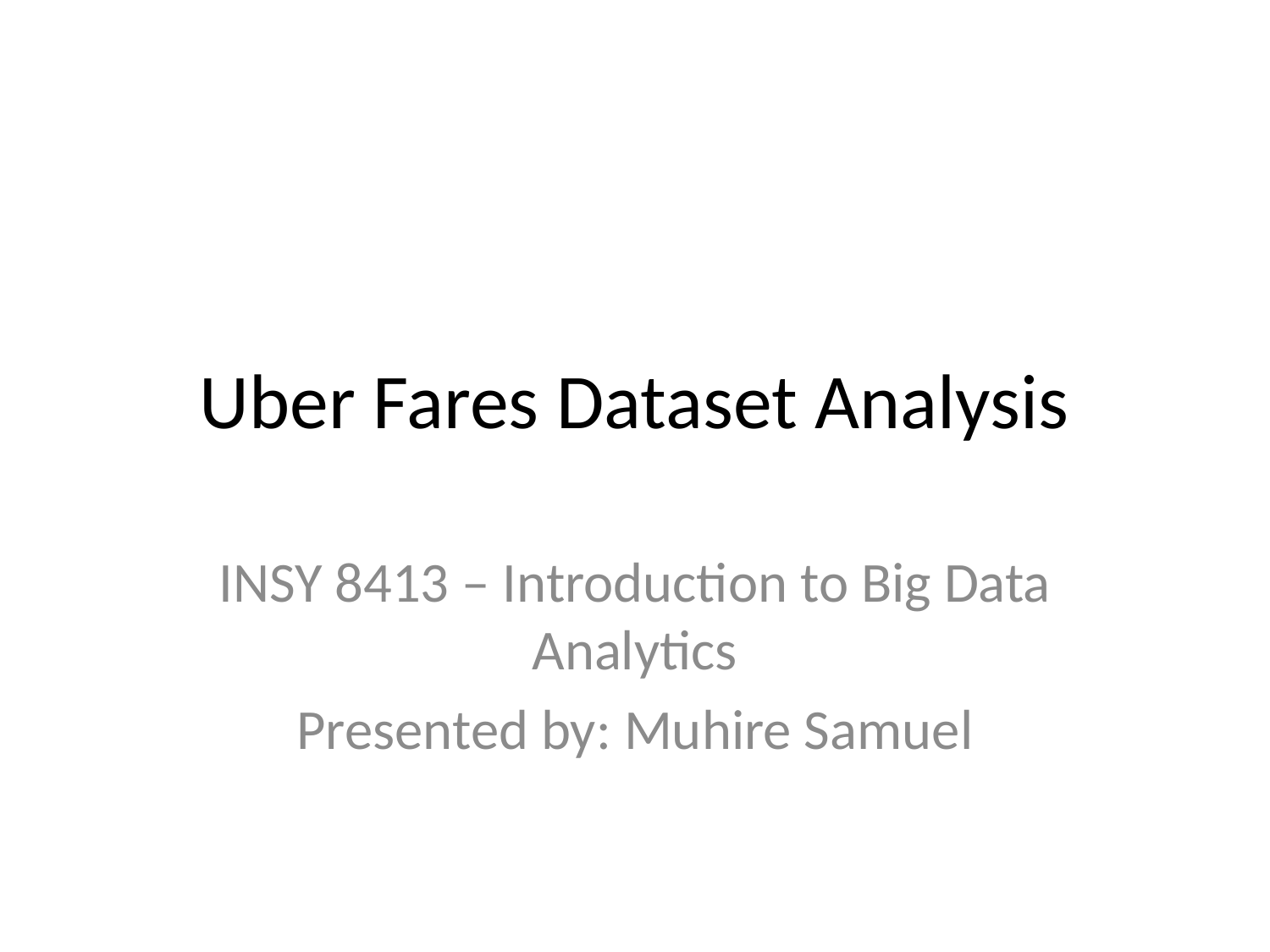

# Uber Fares Dataset Analysis
INSY 8413 – Introduction to Big Data Analytics
Presented by: Muhire Samuel